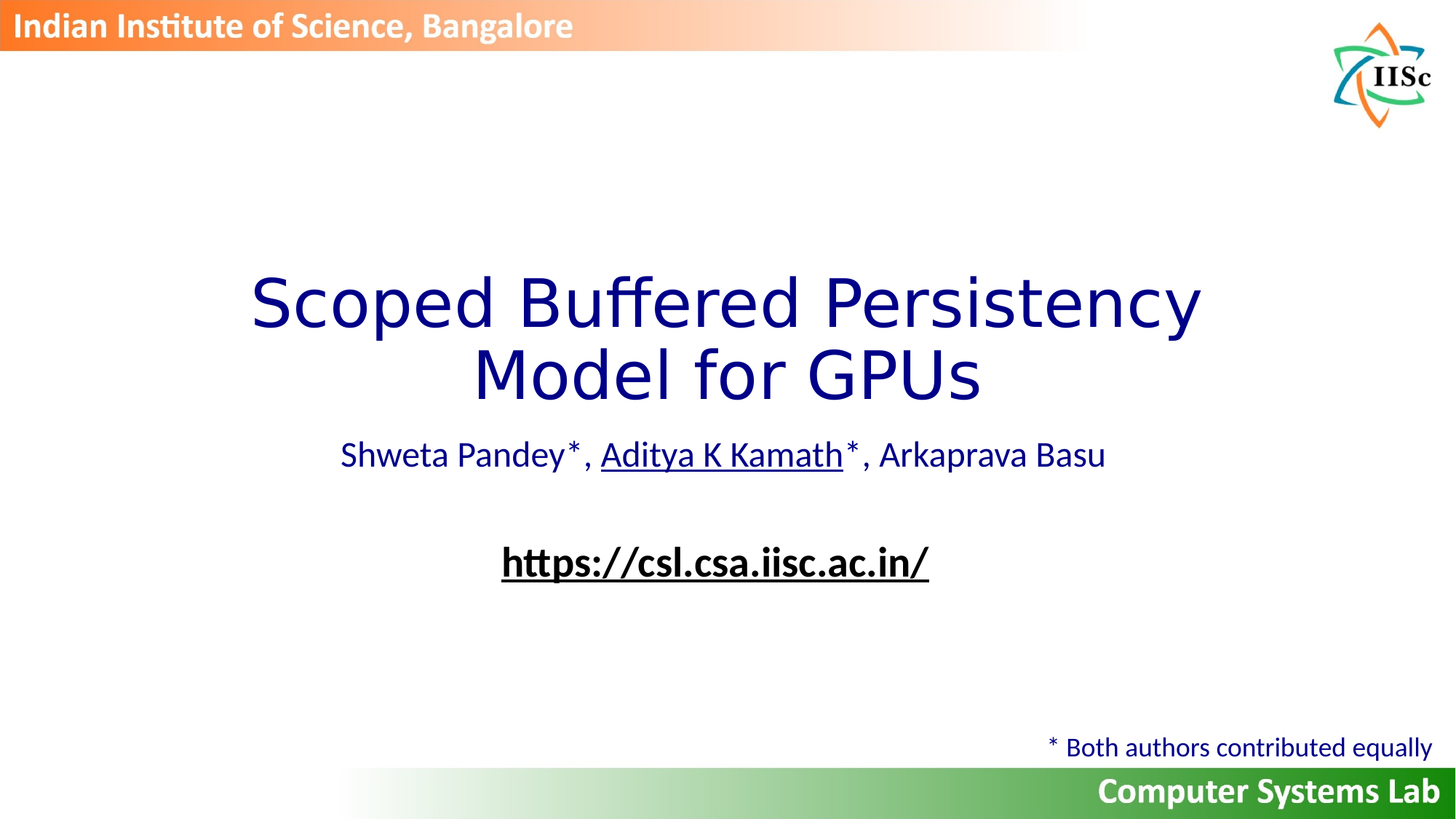

# Scoped Buffered Persistency Model for GPUs
Shweta Pandey*, Aditya K Kamath*, Arkaprava Basu
https://csl.csa.iisc.ac.in/
* Both authors contributed equally